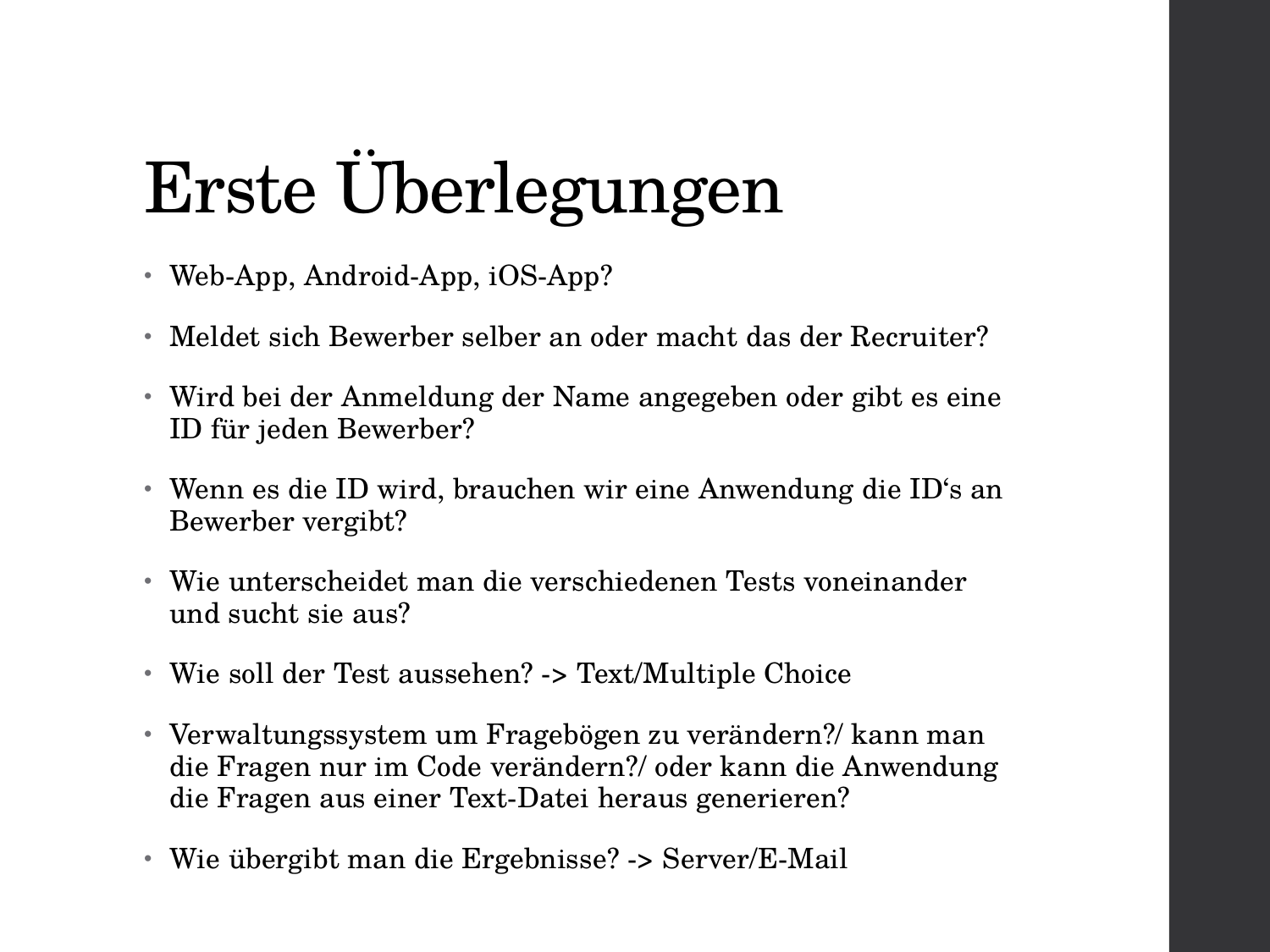

# Erste Überlegungen
Web-App, Android-App, iOS-App?
Meldet sich Bewerber selber an oder macht das der Recruiter?
Wird bei der Anmeldung der Name angegeben oder gibt es eine ID für jeden Bewerber?
Wenn es die ID wird, brauchen wir eine Anwendung die ID‘s an Bewerber vergibt?
Wie unterscheidet man die verschiedenen Tests voneinander und sucht sie aus?
Wie soll der Test aussehen? -> Text/Multiple Choice
Verwaltungssystem um Fragebögen zu verändern?/ kann man die Fragen nur im Code verändern?/ oder kann die Anwendung die Fragen aus einer Text-Datei heraus generieren?
Wie übergibt man die Ergebnisse? -> Server/E-Mail